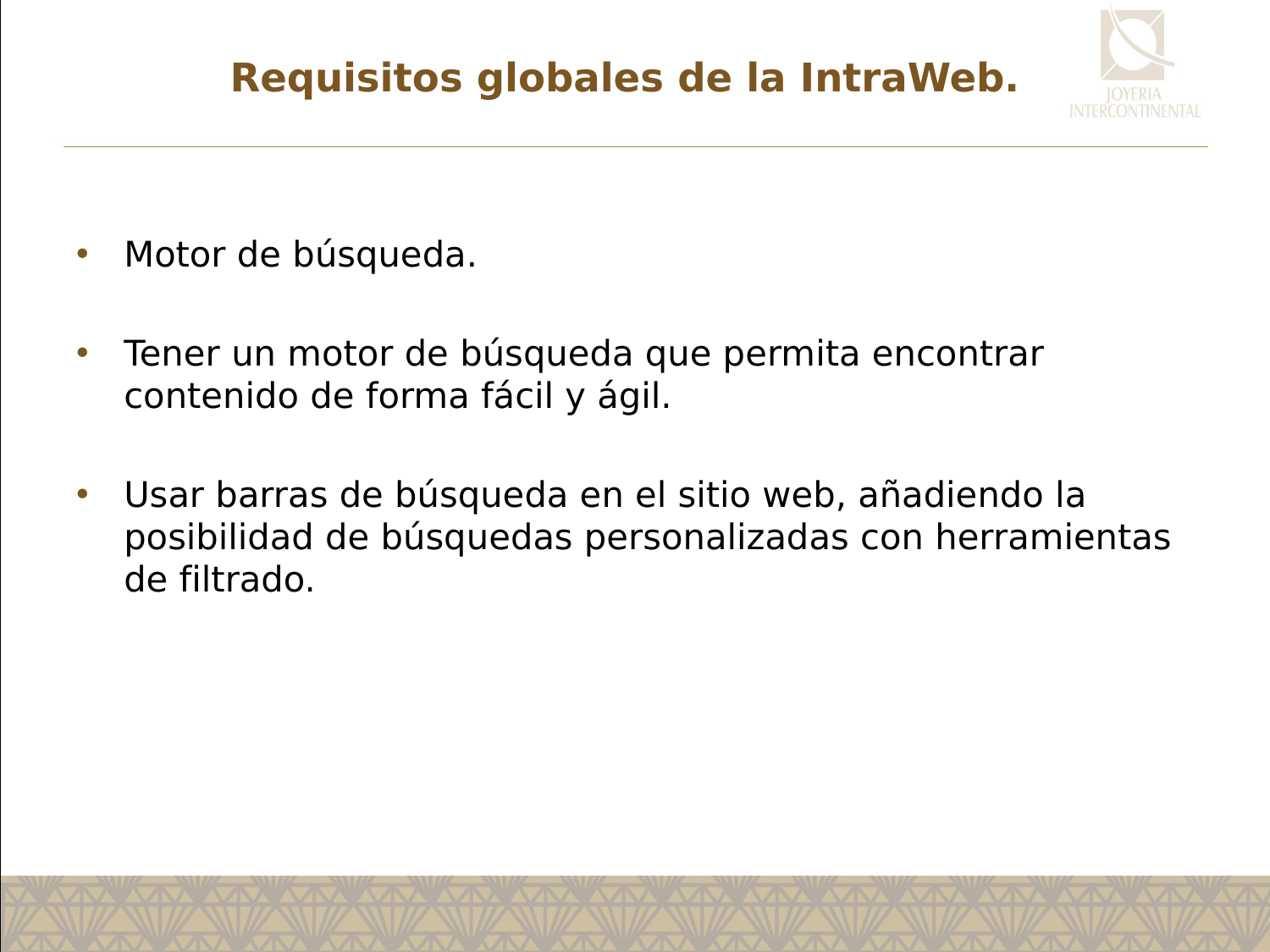

# Requisitos globales de la IntraWeb.

Motor de búsqueda.

Tener un motor de búsqueda que permita encontrar contenido de forma fácil y ágil.

Usar barras de búsqueda en el sitio web, añadiendo la posibilidad de búsquedas personalizadas con herramientas de filtrado.